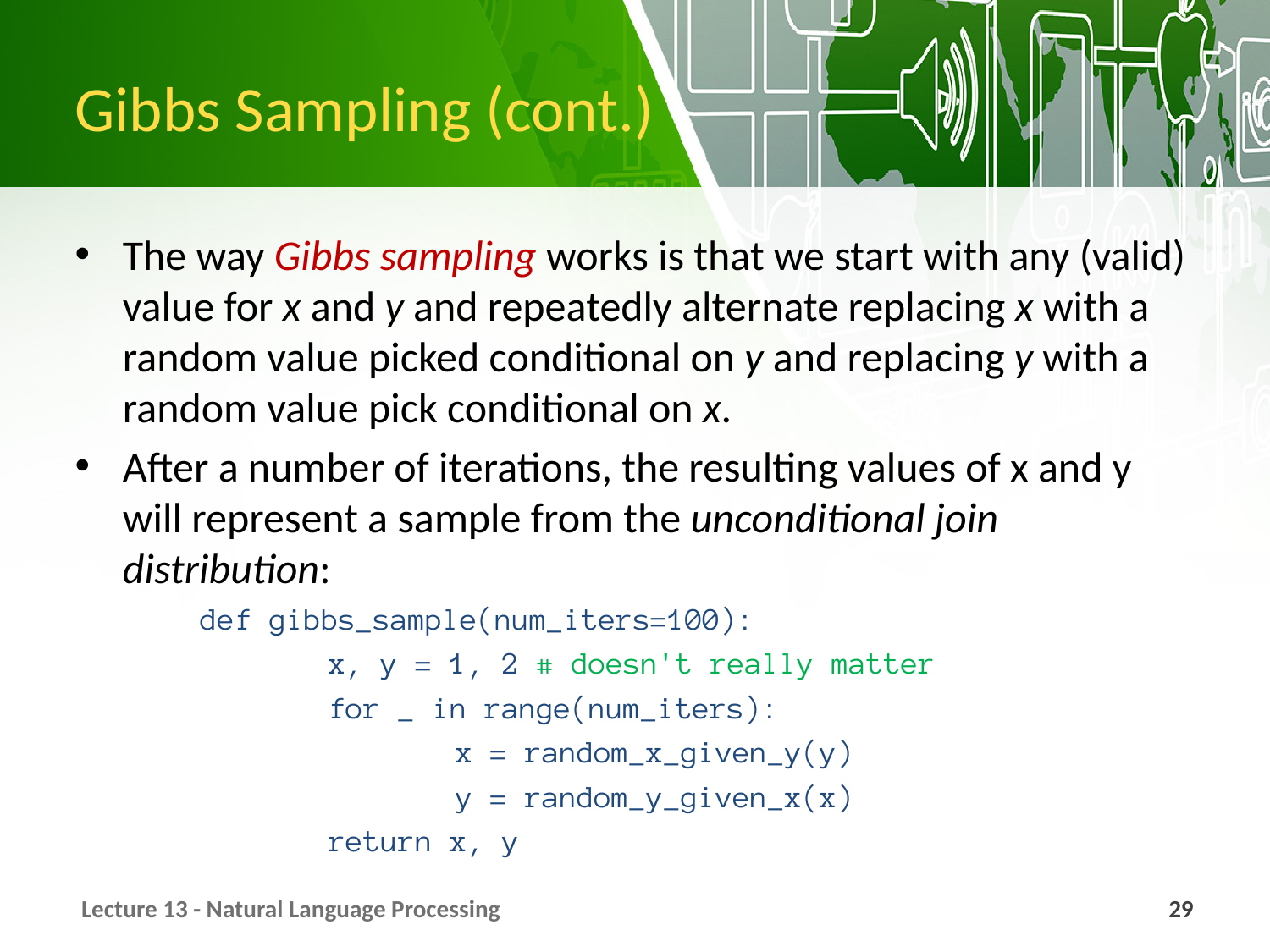

# Gibbs Sampling (cont.)
The way Gibbs sampling works is that we start with any (valid) value for x and y and repeatedly alternate replacing x with a random value picked conditional on y and replacing y with a random value pick conditional on x.
After a number of iterations, the resulting values of x and y will represent a sample from the unconditional join distribution:
def gibbs_sample(num_iters=100):
		x, y = 1, 2 # doesn't really matter
		for _ in range(num_iters):
			x = random_x_given_y(y)
			y = random_y_given_x(x)
		return x, y
Lecture 13 - Natural Language Processing
29